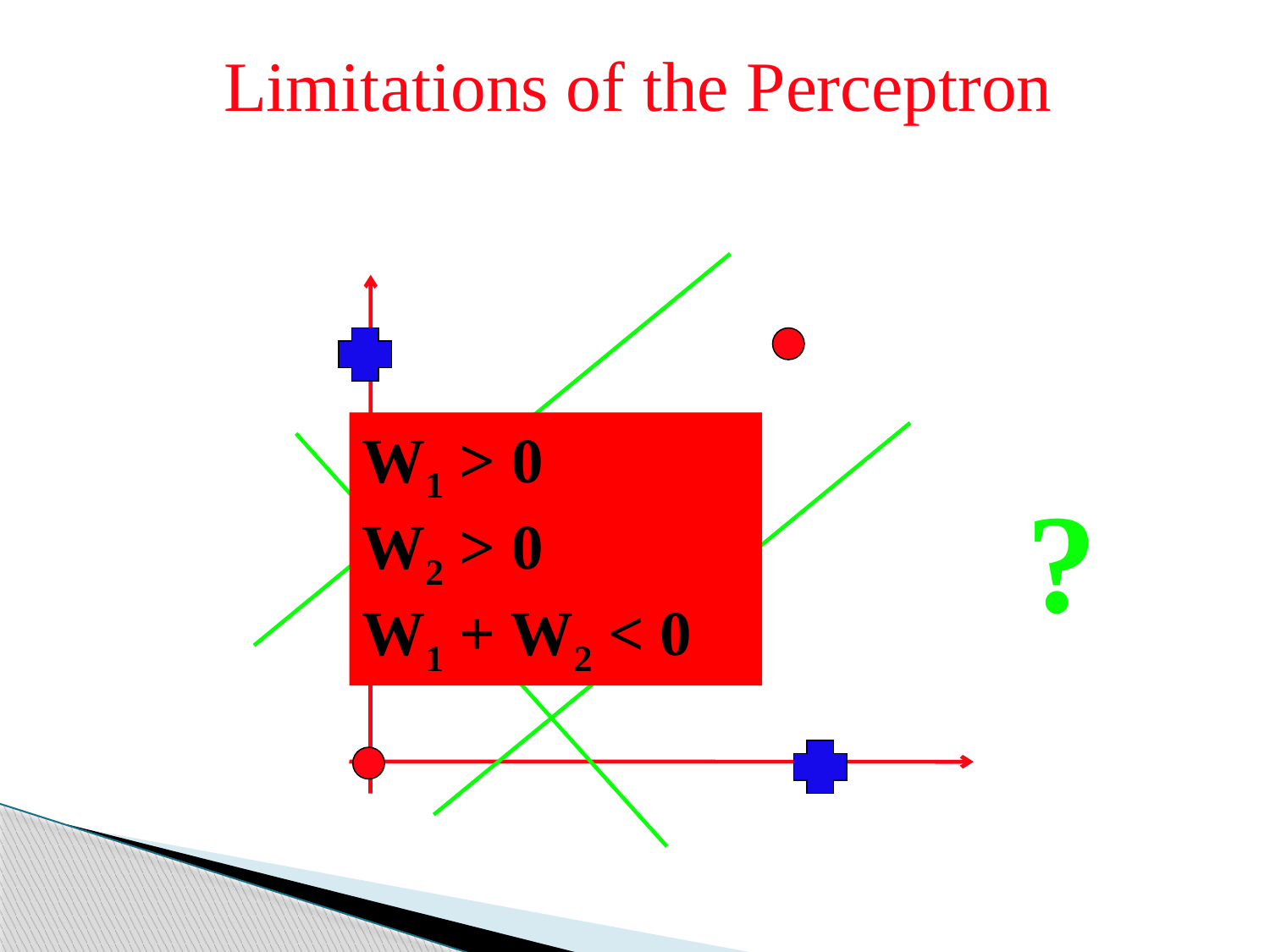

Limitations of the Perceptron

W1 > 0
W2 > 0
W1 + W2 < 0

?